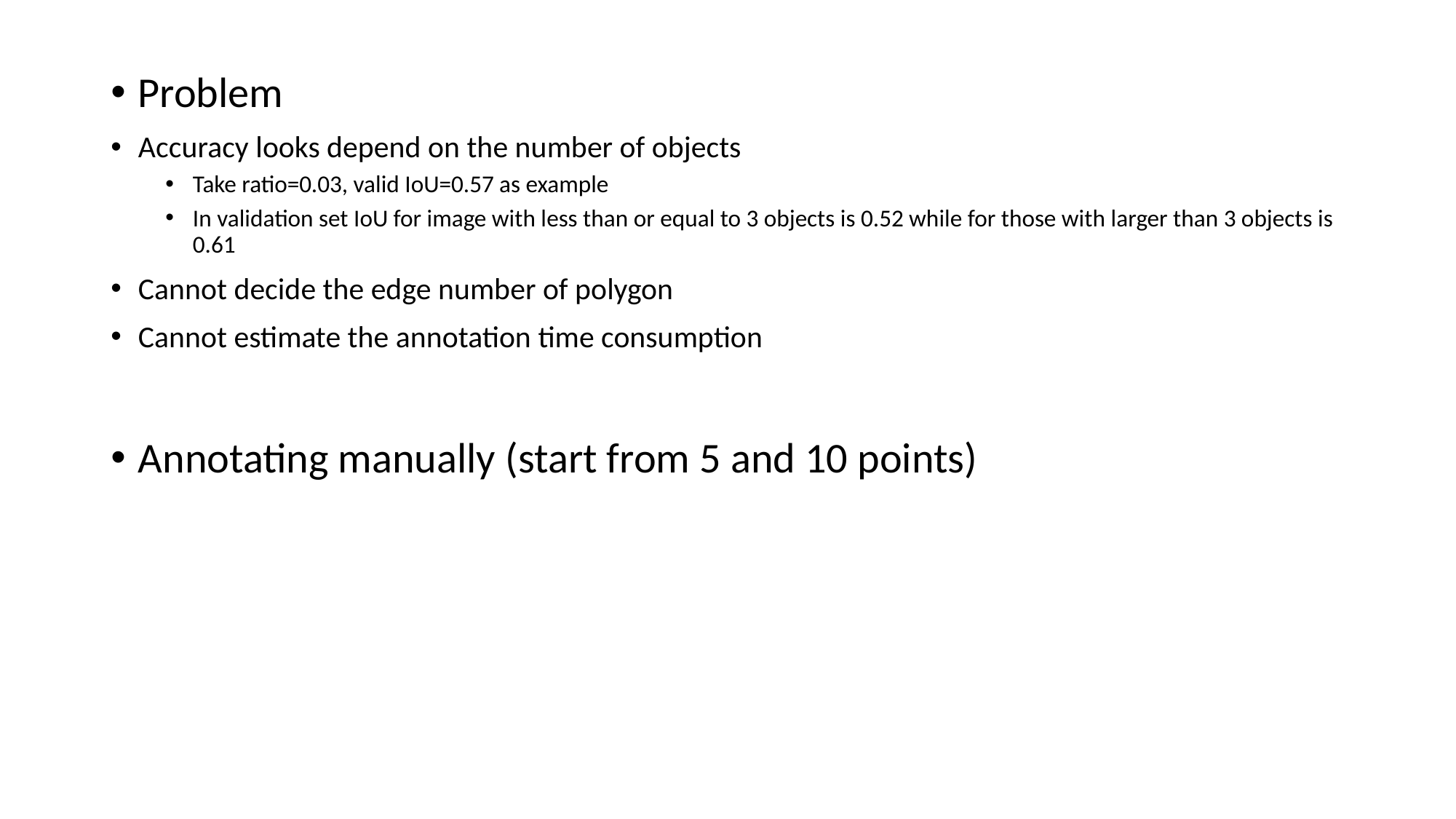

Problem
Accuracy looks depend on the number of objects
Take ratio=0.03, valid IoU=0.57 as example
In validation set IoU for image with less than or equal to 3 objects is 0.52 while for those with larger than 3 objects is 0.61
Cannot decide the edge number of polygon
Cannot estimate the annotation time consumption

Annotating manually (start from 5 and 10 points)